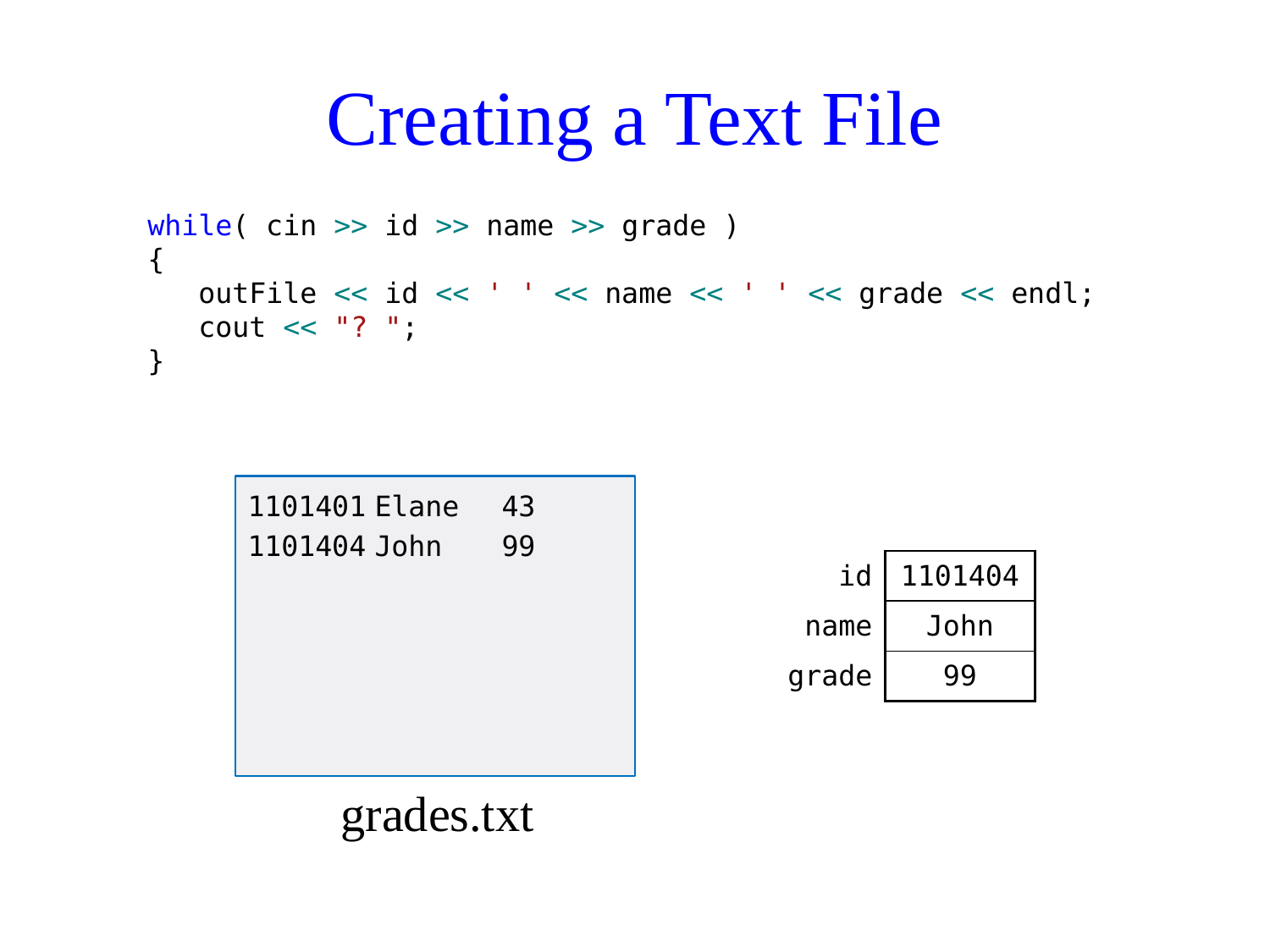

# Creating a Text File
while( cin >> id >> name >> grade )
{
   outFile << id << ' ' << name << ' ' << grade << endl;
   cout << "? ";
}
1101401	Elane	43
1101404	John	99
| id | 1101404 |
| --- | --- |
| name | John |
| grade | 99 |
grades.txt